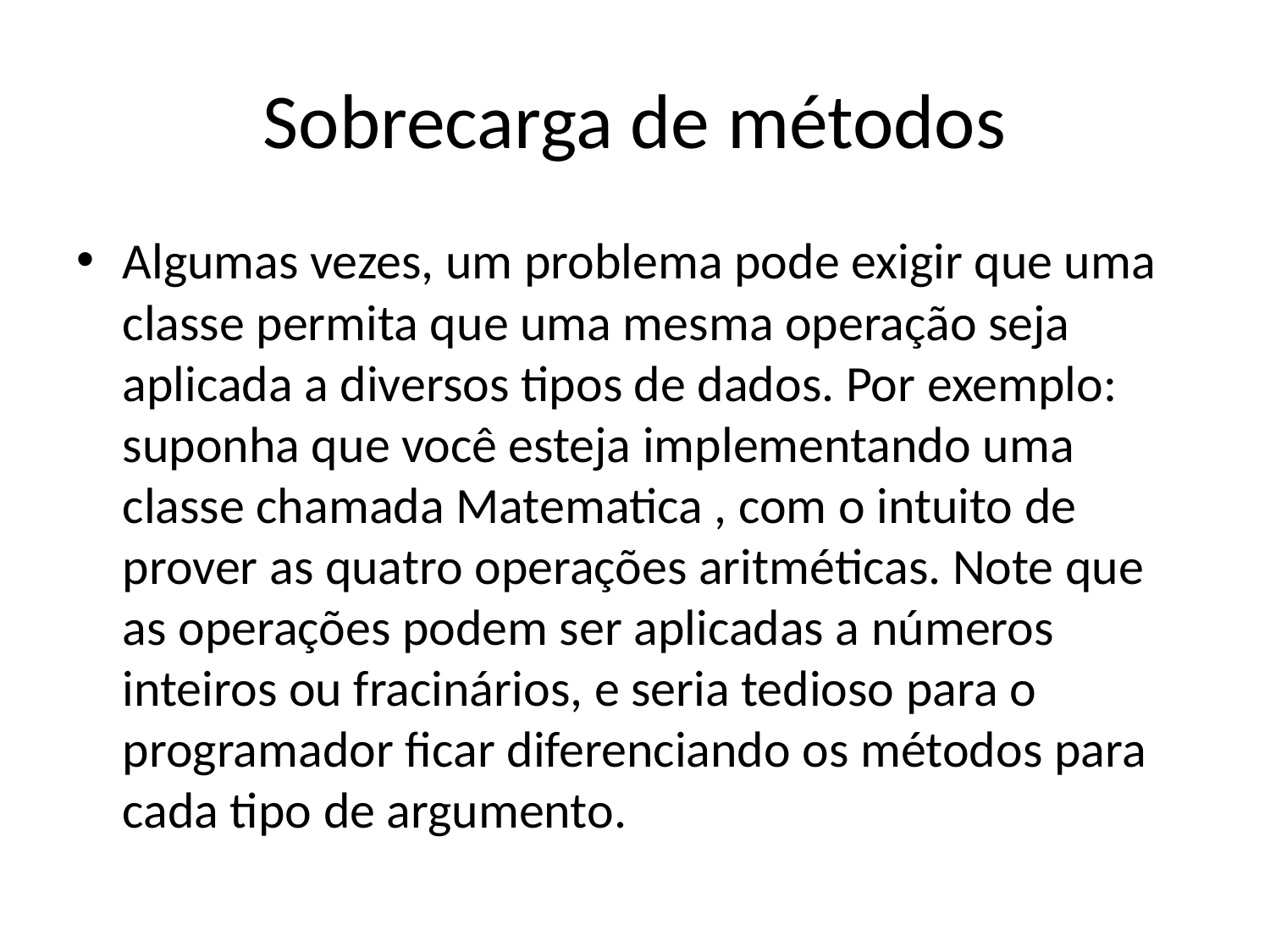

# Sobrecarga de métodos
Algumas vezes, um problema pode exigir que uma classe permita que uma mesma operação seja aplicada a diversos tipos de dados. Por exemplo: suponha que você esteja implementando uma classe chamada Matematica , com o intuito de prover as quatro operações aritméticas. Note que as operações podem ser aplicadas a números inteiros ou fracinários, e seria tedioso para o programador ficar diferenciando os métodos para cada tipo de argumento.